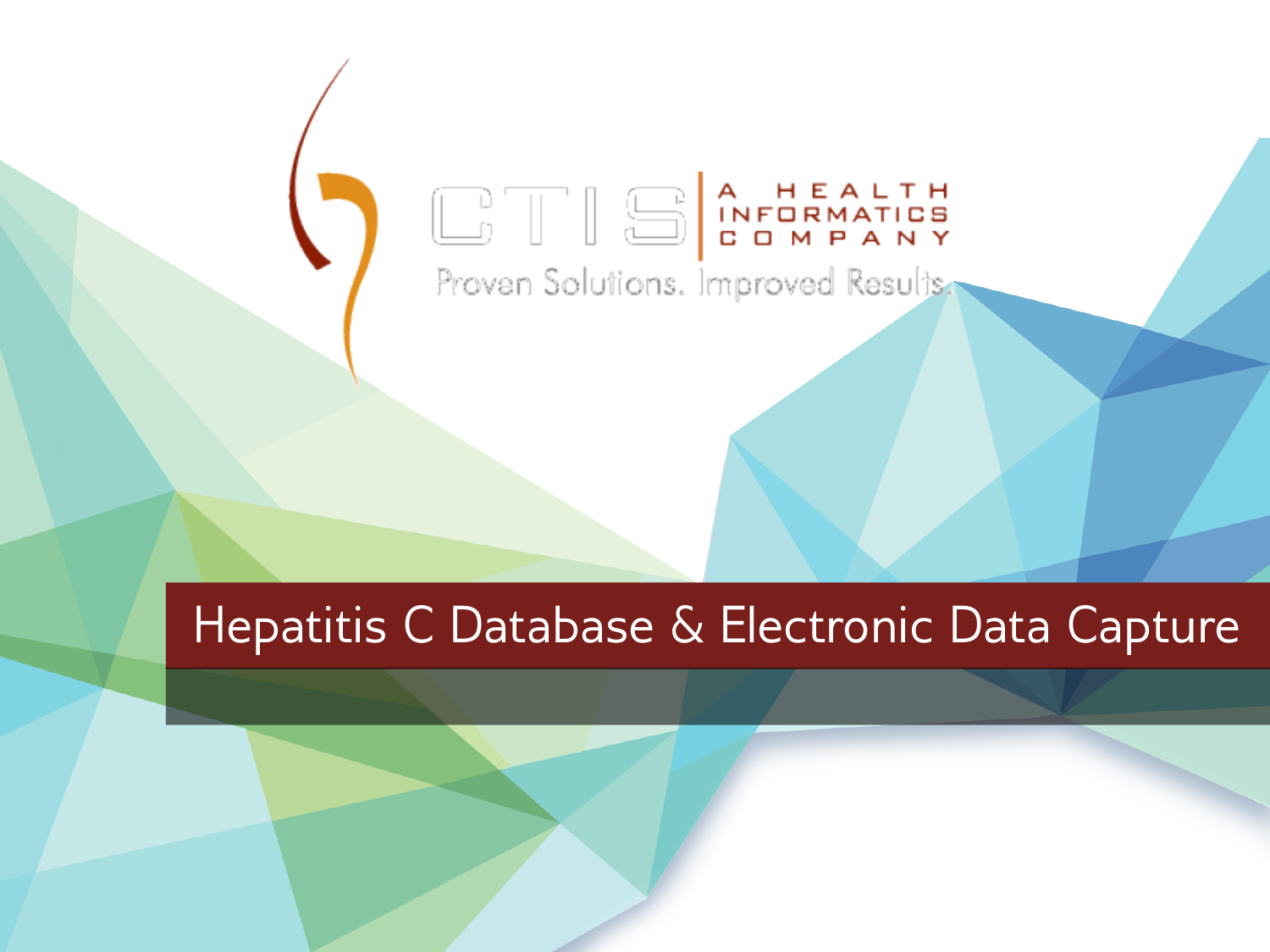

Hepatitis C Database & Electronic Data Capture